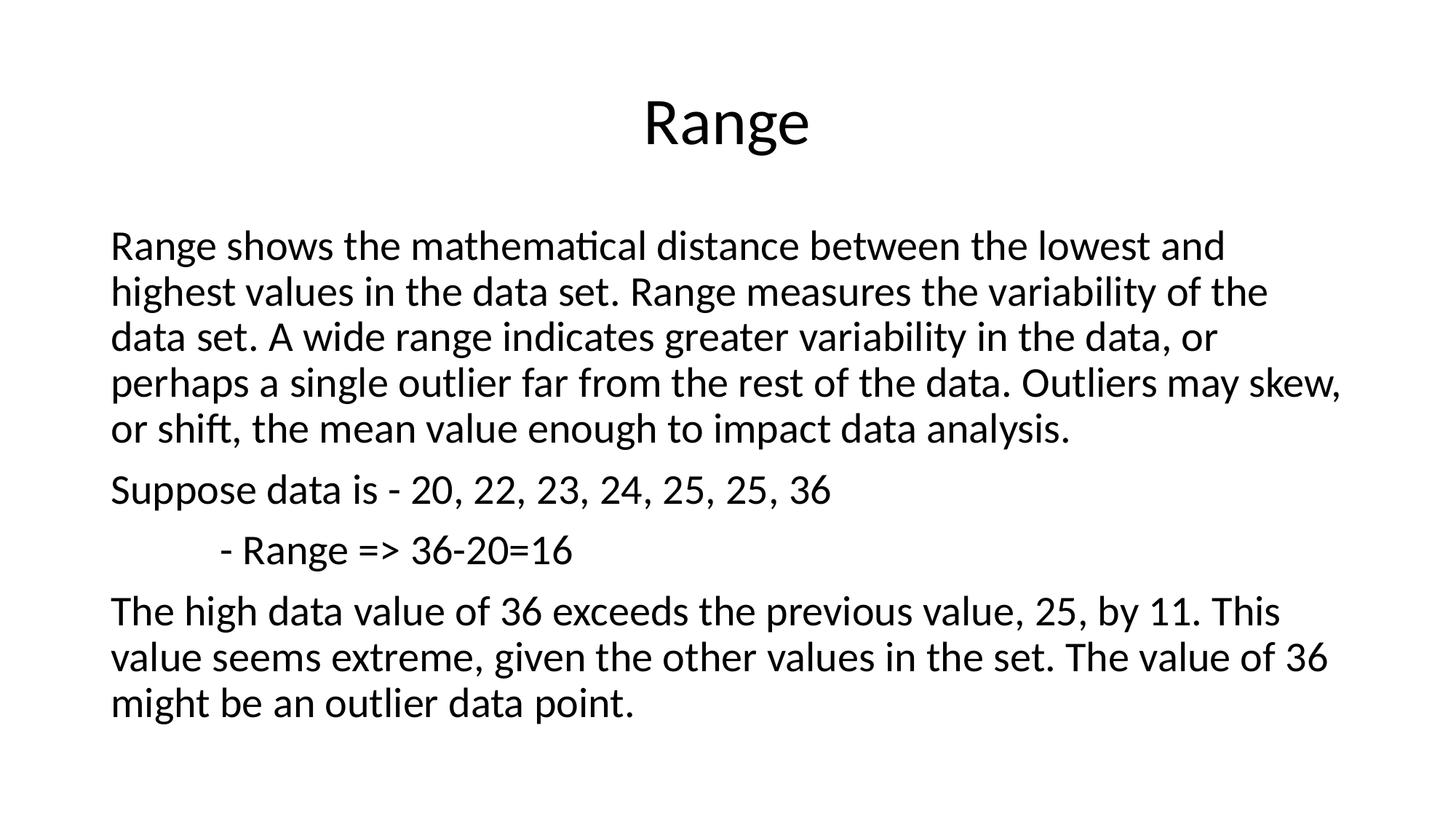

# Range
Range shows the mathematical distance between the lowest and highest values in the data set. Range measures the variability of the data set. A wide range indicates greater variability in the data, or perhaps a single outlier far from the rest of the data. Outliers may skew, or shift, the mean value enough to impact data analysis.
Suppose data is - 20, 22, 23, 24, 25, 25, 36
	- Range => 36-20=16
The high data value of 36 exceeds the previous value, 25, by 11. This value seems extreme, given the other values in the set. The value of 36 might be an outlier data point.